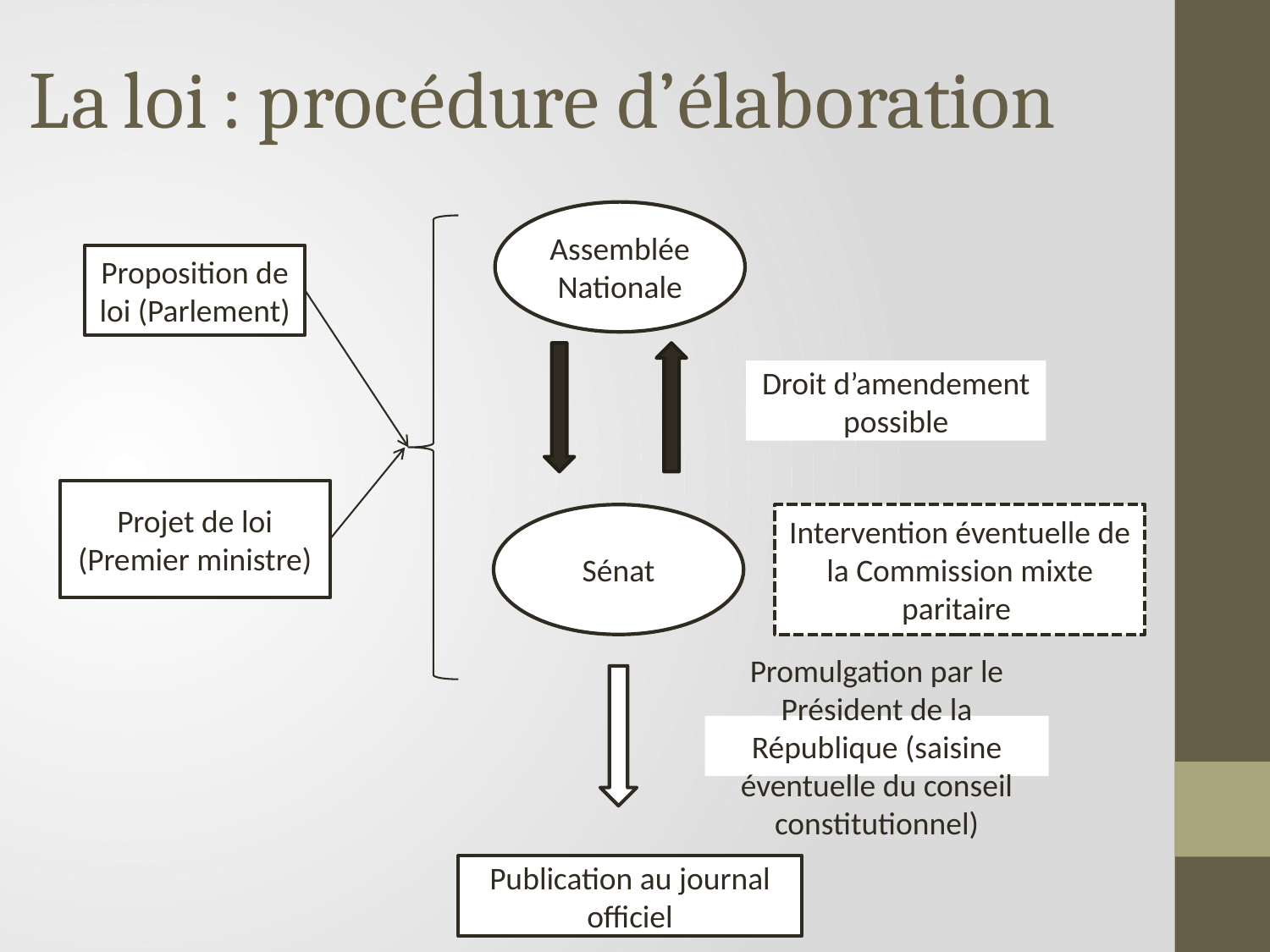

# La loi : procédure d’élaboration
Assemblée Nationale

Proposition de loi (Parlement)

Droit d’amendement possible
Projet de loi (Premier ministre)
Sénat
Intervention éventuelle de la Commission mixte paritaire

Promulgation par le Président de la République (saisine éventuelle du conseil constitutionnel)
Publication au journal officiel